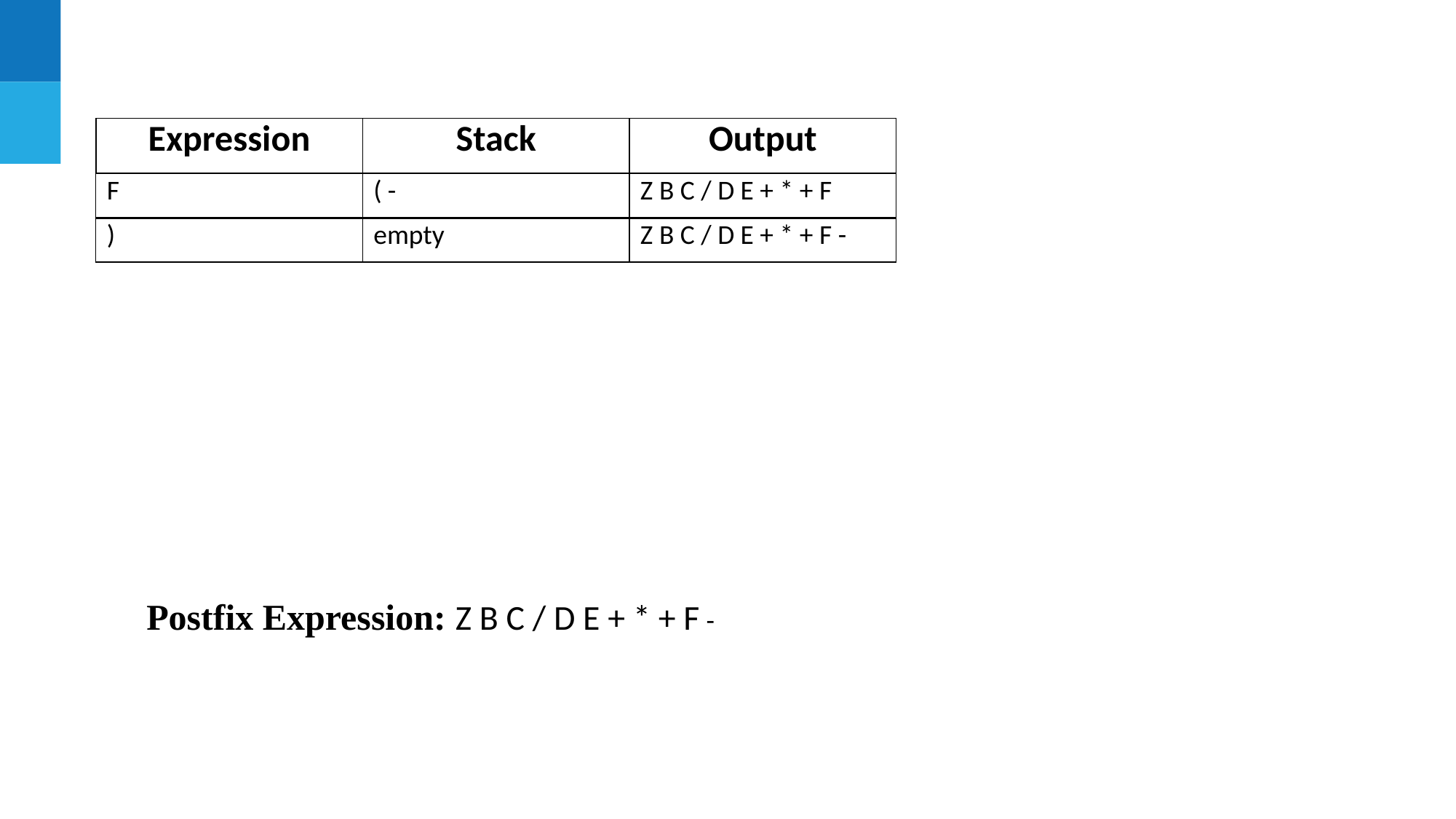

| Expression | Stack | Output |
| --- | --- | --- |
| F | ( - | Z B C / D E + \* + F |
| --- | --- | --- |
| ) | empty | Z B C / D E + \* + F - |
| --- | --- | --- |
Postfix Expression: Z B C / D E + * + F -